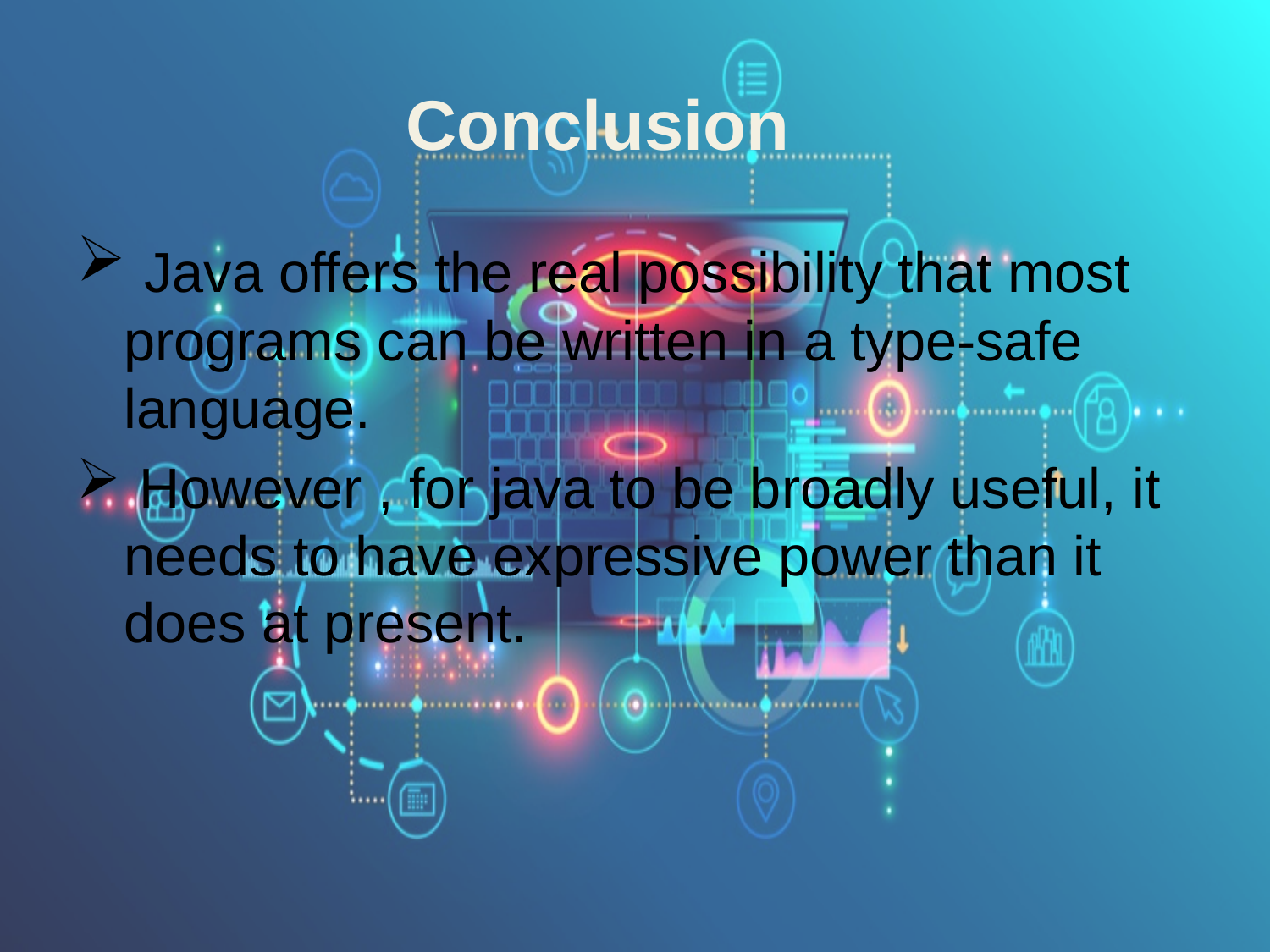

# Conclusion
 Java offers the real possibility that most programs can be written in a type-safe language.
 However , for java to be broadly useful, it needs to have expressive power than it does at present.